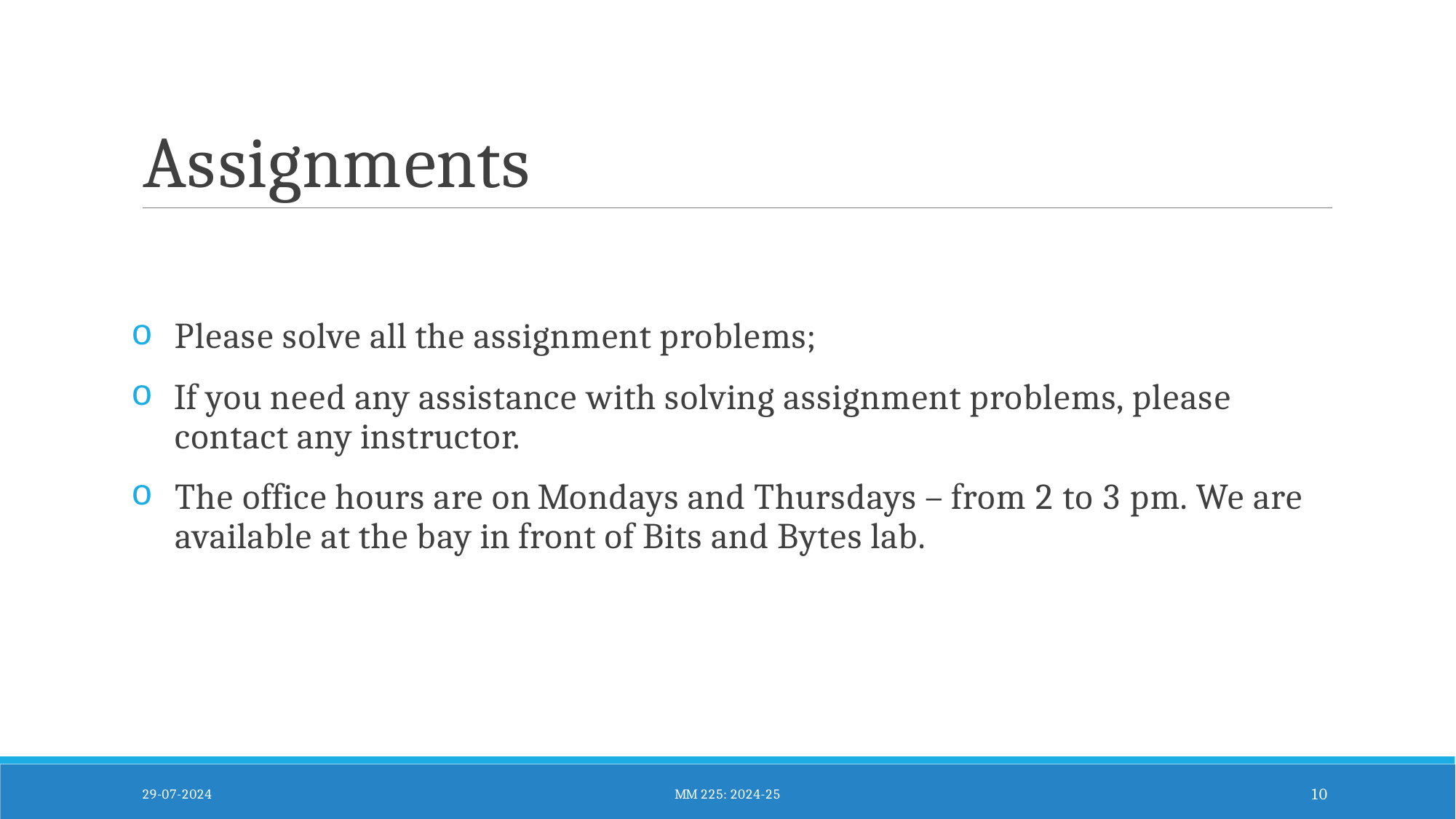

# Assignments
Please solve all the assignment problems;
If you need any assistance with solving assignment problems, please contact any instructor.
The office hours are on Mondays and Thursdays – from 2 to 3 pm. We are available at the bay in front of Bits and Bytes lab.
29-07-2024
MM 225: 2024-25
10